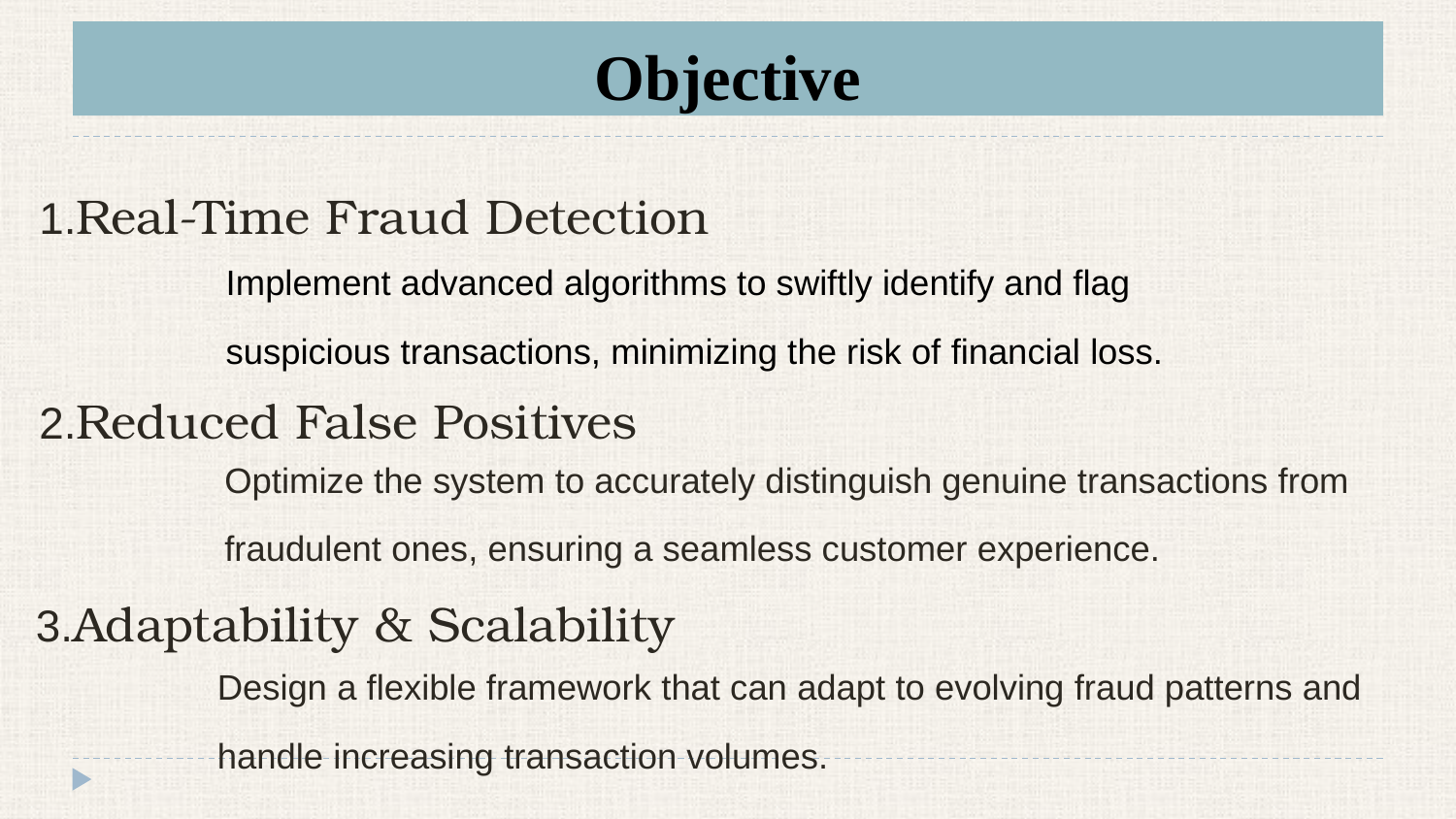

# Objective

1.Real-Time Fraud Detection
Implement advanced algorithms to swiftly identify and flag suspicious transactions, minimizing the risk of financial loss.
2.Reduced False Positives
Optimize the system to accurately distinguish genuine transactions from fraudulent ones, ensuring a seamless customer experience.
3.Adaptability & Scalability
Design a flexible framework that can adapt to evolving fraud patterns and handle increasing transaction volumes.